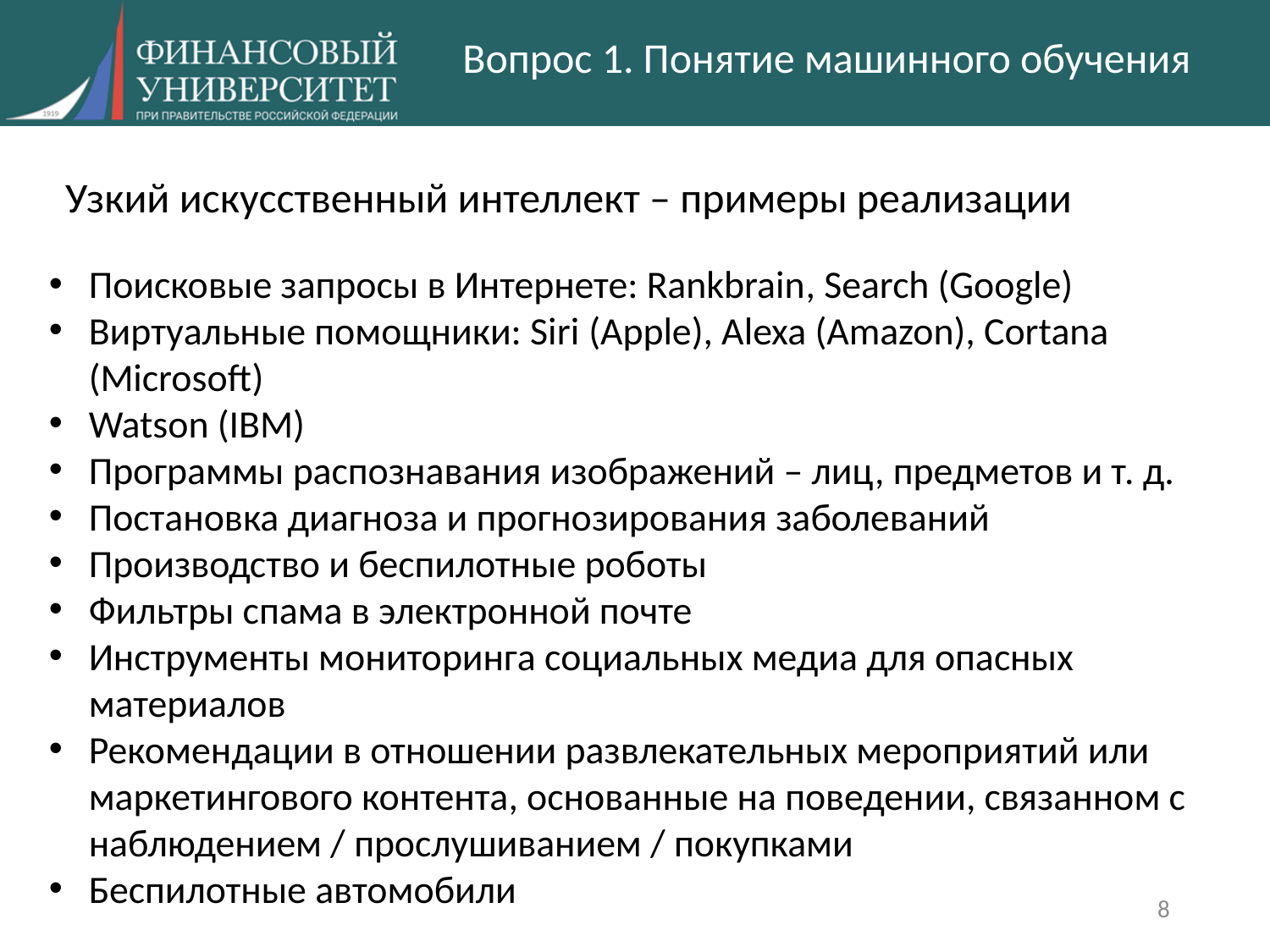

# Вопрос 1. Понятие машинного обучения
Узкий искусственный интеллект – примеры реализации
Поисковые запросы в Интернете: Rankbrain, Search (Google)
Виртуальные помощники: Siri (Apple), Alexa (Amazon), Cortana (Microsoft)
Watson (IBM)
Программы распознавания изображений – лиц, предметов и т. д.
Постановка диагноза и прогнозирования заболеваний
Производство и беспилотные роботы
Фильтры спама в электронной почте
Инструменты мониторинга социальных медиа для опасных материалов
Рекомендации в отношении развлекательных мероприятий или маркетингового контента, основанные на поведении, связанном с наблюдением / прослушиванием / покупками
Беспилотные автомобили
8